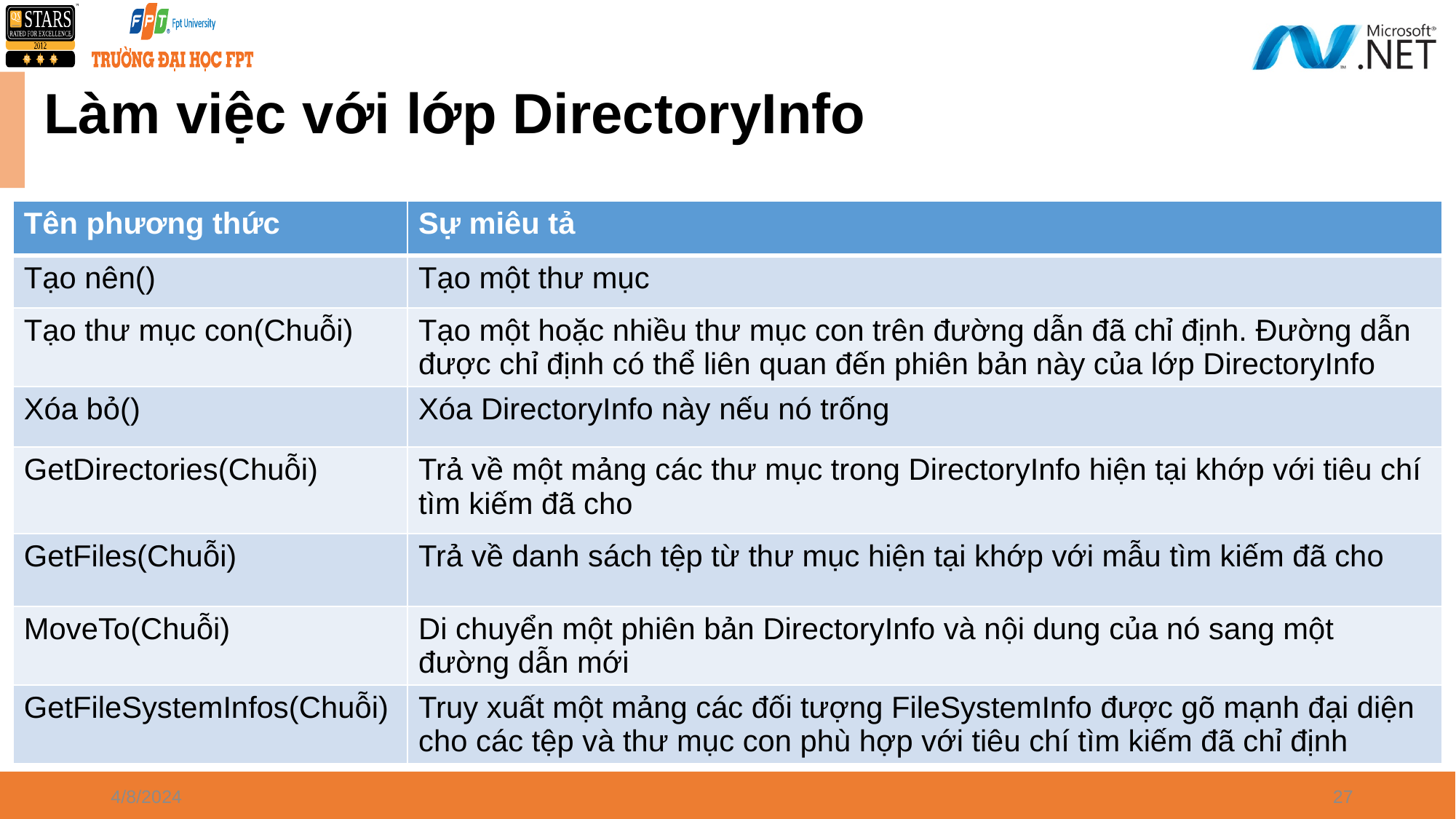

# Làm việc với lớp DirectoryInfo
| Tên phương thức | Sự miêu tả |
| --- | --- |
| Tạo nên() | Tạo một thư mục |
| Tạo thư mục con(Chuỗi) | Tạo một hoặc nhiều thư mục con trên đường dẫn đã chỉ định. Đường dẫn được chỉ định có thể liên quan đến phiên bản này của lớp DirectoryInfo |
| Xóa bỏ() | Xóa DirectoryInfo này nếu nó trống |
| GetDirectories(Chuỗi) | Trả về một mảng các thư mục trong DirectoryInfo hiện tại khớp với tiêu chí tìm kiếm đã cho |
| GetFiles(Chuỗi) | Trả về danh sách tệp từ thư mục hiện tại khớp với mẫu tìm kiếm đã cho |
| MoveTo(Chuỗi) | Di chuyển một phiên bản DirectoryInfo và nội dung của nó sang một đường dẫn mới |
| GetFileSystemInfos(Chuỗi) | Truy xuất một mảng các đối tượng FileSystemInfo được gõ mạnh đại diện cho các tệp và thư mục con phù hợp với tiêu chí tìm kiếm đã chỉ định |
4/8/2024
27